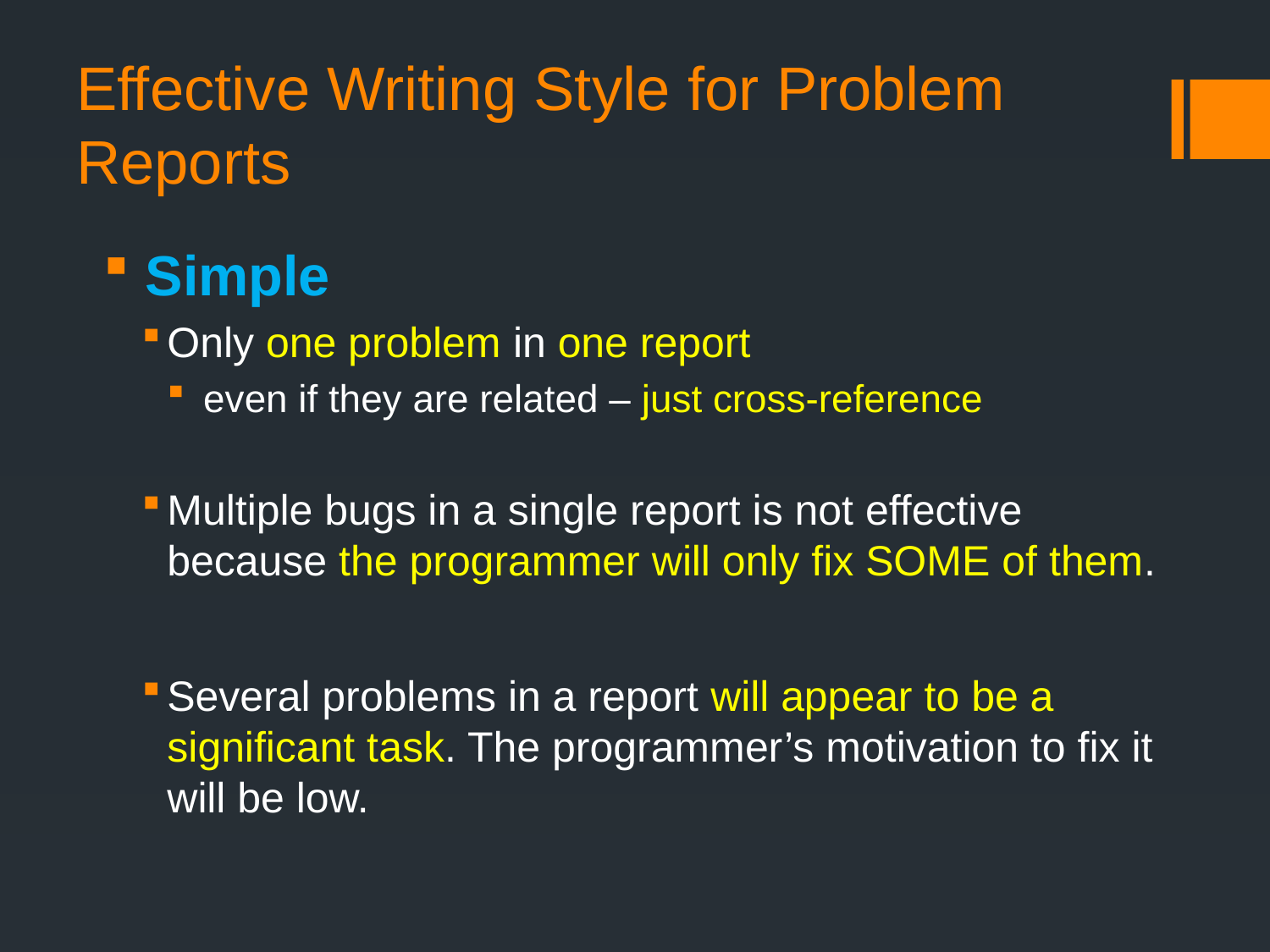

# Effective Writing Style for Problem Reports
 Simple
Only one problem in one report
 even if they are related – just cross-reference

Multiple bugs in a single report is not effective because the programmer will only fix SOME of them.

Several problems in a report will appear to be a significant task. The programmer’s motivation to fix it will be low.